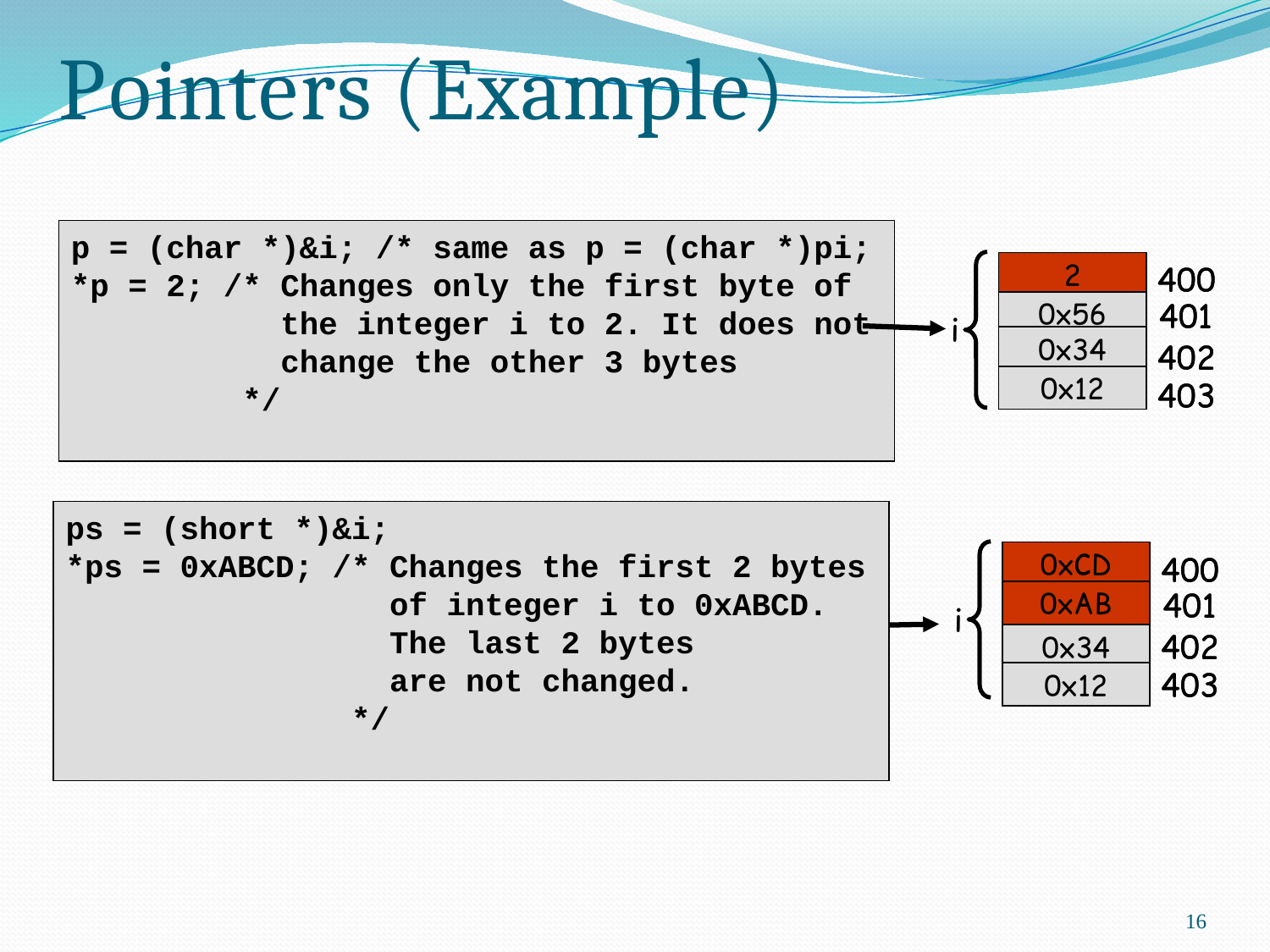

# Pointers (Example)
p = (char *)&i; /* same as p = (char *)pi;
*p = 2; /* Changes only the first byte of
           the integer i to 2. It does not
           change the other 3 bytes
         */

2
400
400
401
401
0x56
i

0x34
402
402
0x12
403
403
ps = (short *)&i;
*ps = 0xABCD; /* Changes the first 2 bytes
                 of integer i to 0xABCD.
                 The last 2 bytes
                 are not changed.
               */

0xCD
400
400
401
401
0xAB
i
402
402

0x34
403
403
0x12
16